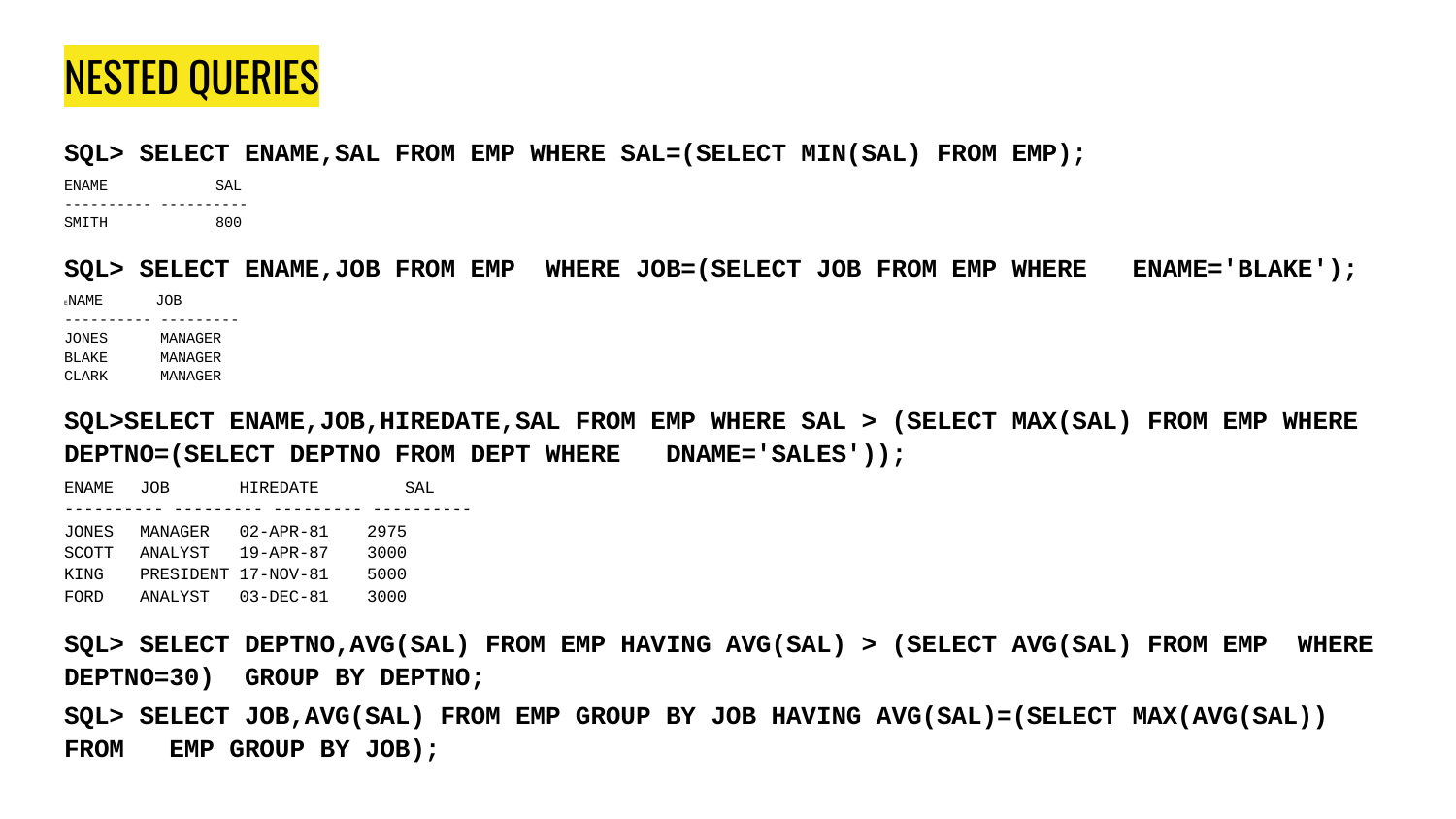

# NESTED QUERIES
SQL> SELECT ENAME,SAL FROM EMP WHERE SAL=(SELECT MIN(SAL) FROM EMP);
ENAME         	SAL
---------- ----------
SMITH         	800

SQL> SELECT ENAME,JOB FROM EMP  WHERE JOB=(SELECT JOB FROM EMP WHERE   ENAME='BLAKE');
ENAME      JOB
---------- ---------
JONES      MANAGER
BLAKE      MANAGER
CLARK      MANAGER

SQL>SELECT ENAME,JOB,HIREDATE,SAL FROM EMP WHERE SAL > (SELECT MAX(SAL) FROM EMP WHERE DEPTNO=(SELECT DEPTNO FROM DEPT WHERE   DNAME='SALES'));
ENAME  	JOB       HIREDATE     	SAL
---------- --------- --------- ----------
JONES  	MANAGER   02-APR-81   	2975
SCOTT  	ANALYST   19-APR-87   	3000
KING   	PRESIDENT 17-NOV-81   	5000
FORD   	ANALYST   03-DEC-81   	3000

SQL> SELECT DEPTNO,AVG(SAL) FROM EMP HAVING AVG(SAL) > (SELECT AVG(SAL) FROM EMP  WHERE DEPTNO=30)  GROUP BY DEPTNO;
SQL> SELECT JOB,AVG(SAL) FROM EMP GROUP BY JOB HAVING AVG(SAL)=(SELECT MAX(AVG(SAL)) FROM   EMP GROUP BY JOB);